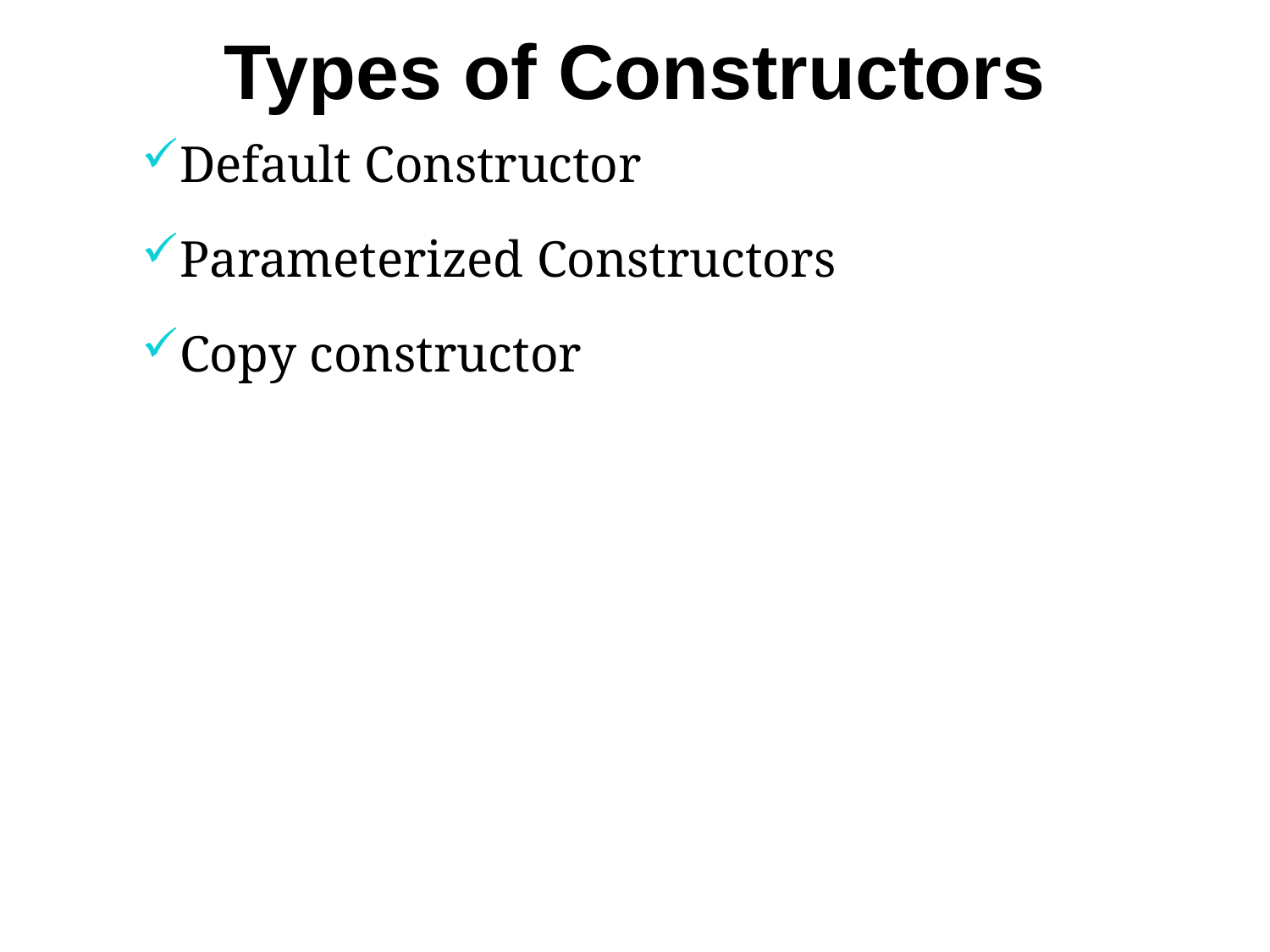

# Types of Constructors
Default Constructor
Parameterized Constructors
Copy constructor